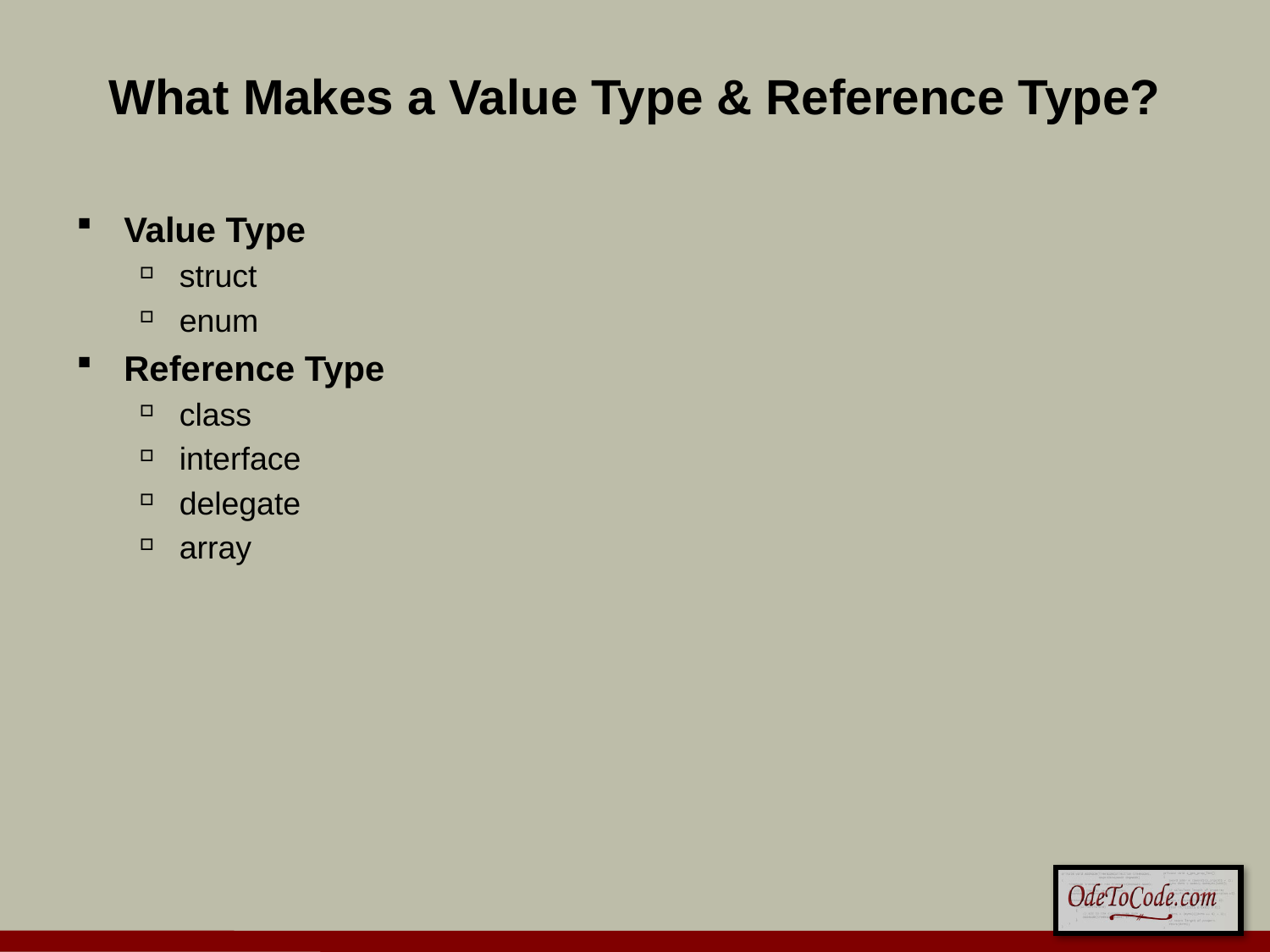

# What Makes a Value Type & Reference Type?
Value Type
struct
enum
Reference Type
class
interface
delegate
array